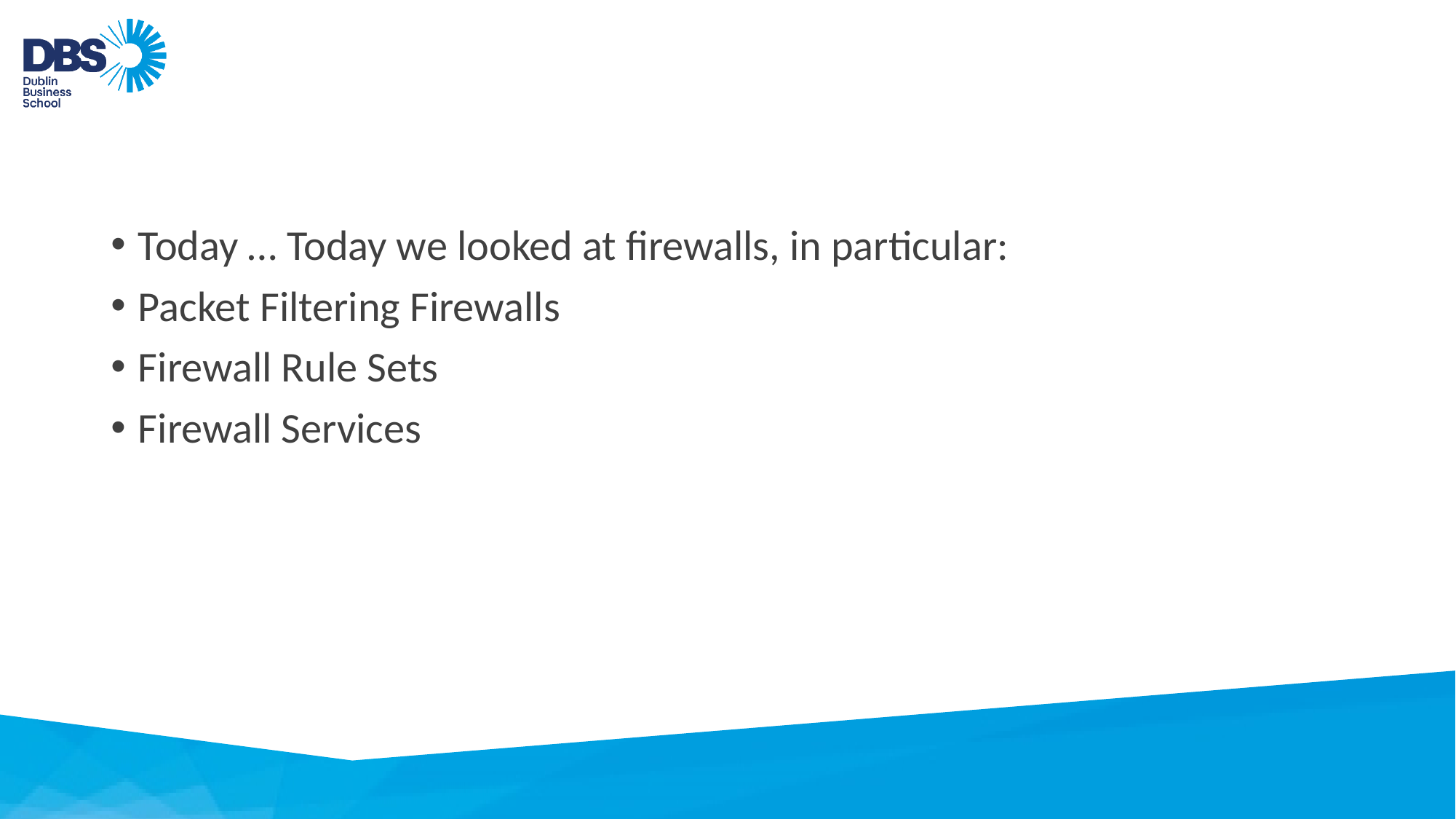

#
Today … Today we looked at firewalls, in particular:
Packet Filtering Firewalls
Firewall Rule Sets
Firewall Services